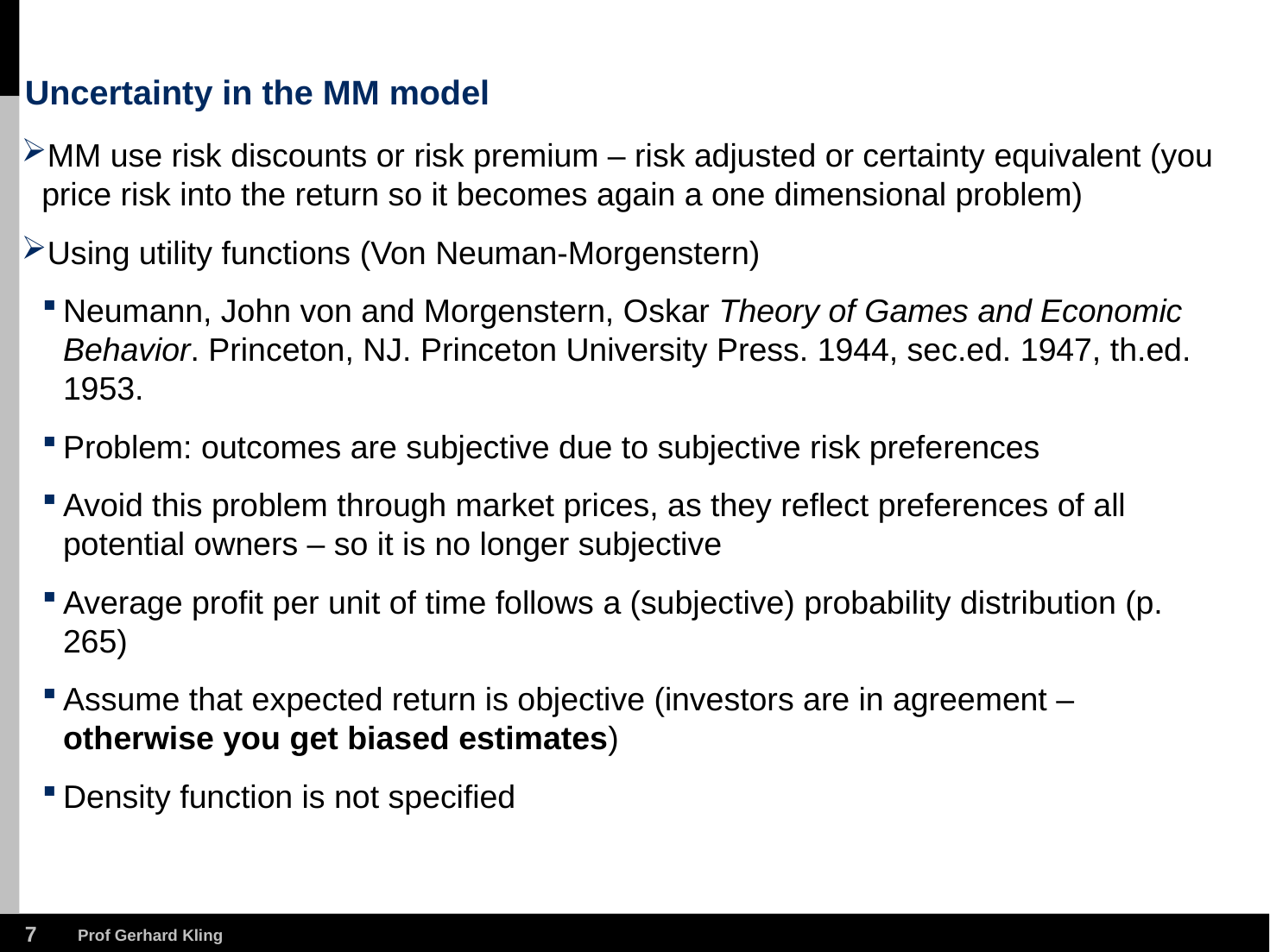

# Uncertainty in the MM model
MM use risk discounts or risk premium – risk adjusted or certainty equivalent (you price risk into the return so it becomes again a one dimensional problem)
Using utility functions (Von Neuman-Morgenstern)
Neumann, John von and Morgenstern, Oskar Theory of Games and Economic Behavior. Princeton, NJ. Princeton University Press. 1944, sec.ed. 1947, th.ed. 1953.
Problem: outcomes are subjective due to subjective risk preferences
Avoid this problem through market prices, as they reflect preferences of all potential owners – so it is no longer subjective
Average profit per unit of time follows a (subjective) probability distribution (p. 265)
Assume that expected return is objective (investors are in agreement – otherwise you get biased estimates)
Density function is not specified
7
Prof Gerhard Kling